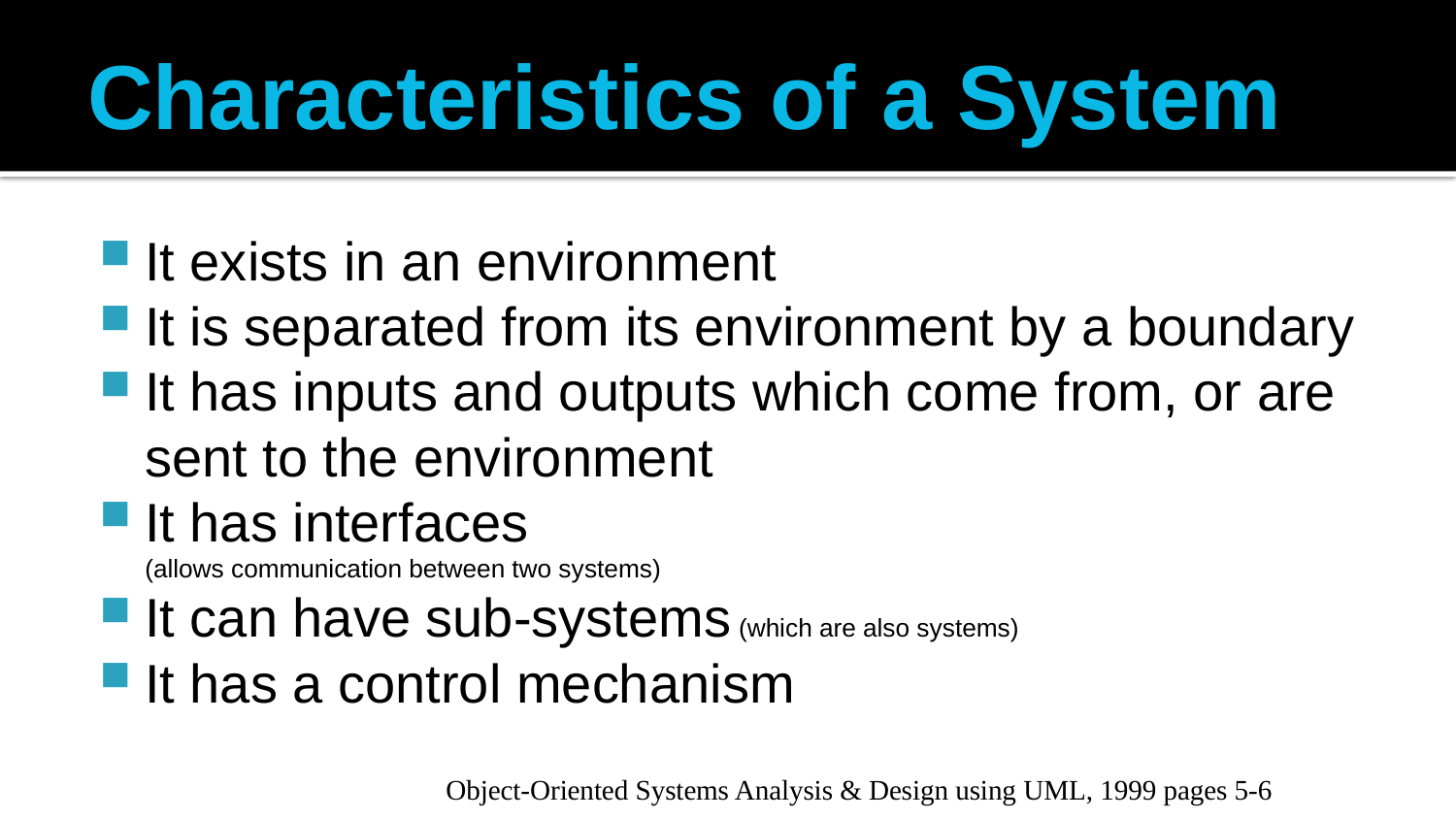

# Characteristics of a System
It exists in an environment
It is separated from its environment by a boundary
It has inputs and outputs which come from, or are sent to the environment
It has interfaces
(allows communication between two systems)
It can have sub-systems (which are also systems)
It has a control mechanism

Object-Oriented Systems Analysis & Design using UML, 1999 pages 5-6